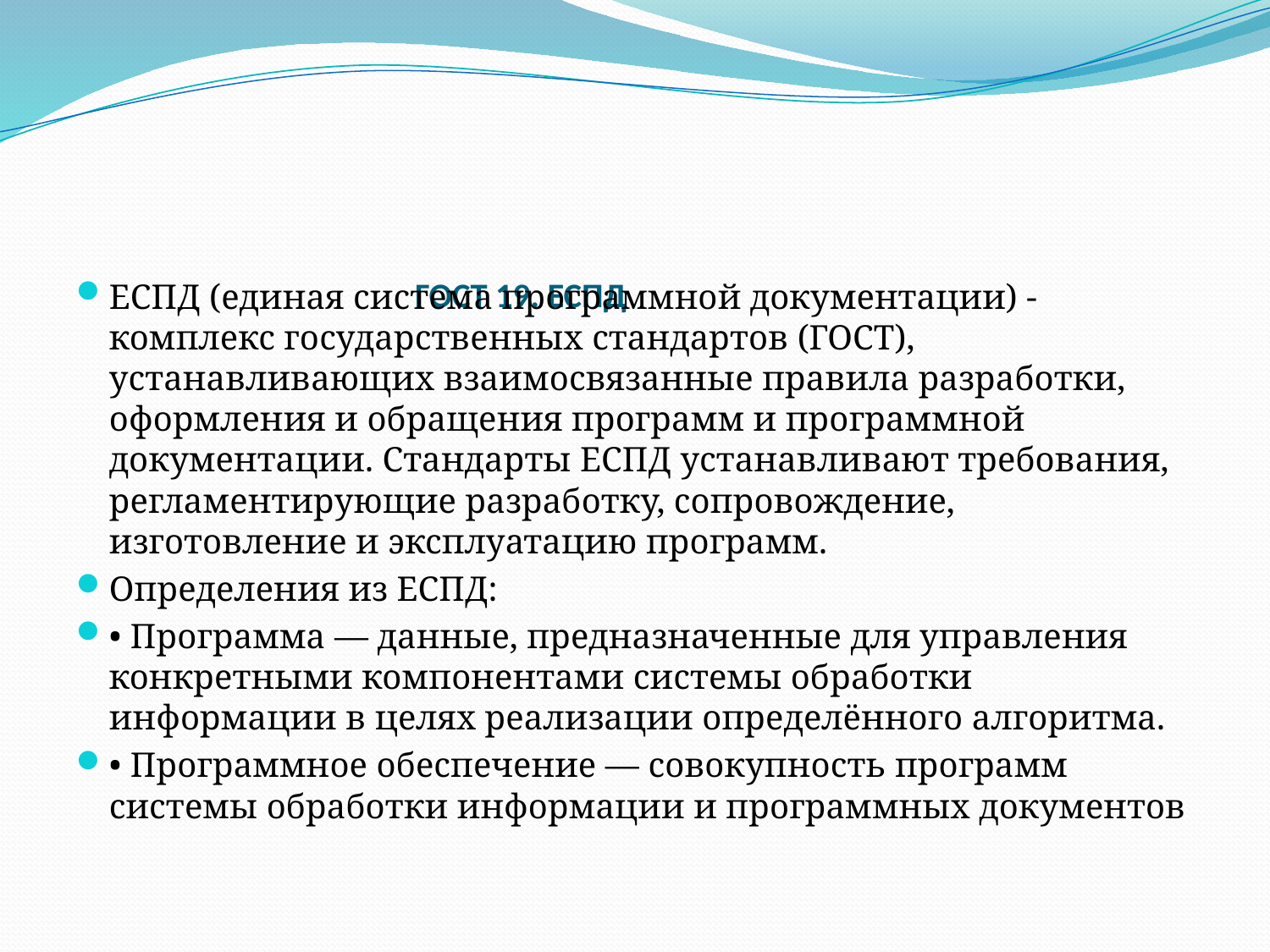

# ГОСТ 19. ЕСПД
ЕСПД (единая система программной документации) - комплекс государственных стандартов (ГОСТ), устанавливающих взаимосвязанные правила разработки, оформления и обращения программ и программной документации. Стандарты ЕСПД устанавливают требования, регламентирующие разработку, сопровождение, изготовление и эксплуатацию программ.
Определения из ЕСПД:
• Программа — данные, предназначенные для управления конкретными компонентами системы обработки информации в целях реализации определённого алгоритма.
• Программное обеспечение — совокупность программ системы обработки информации и программных документов